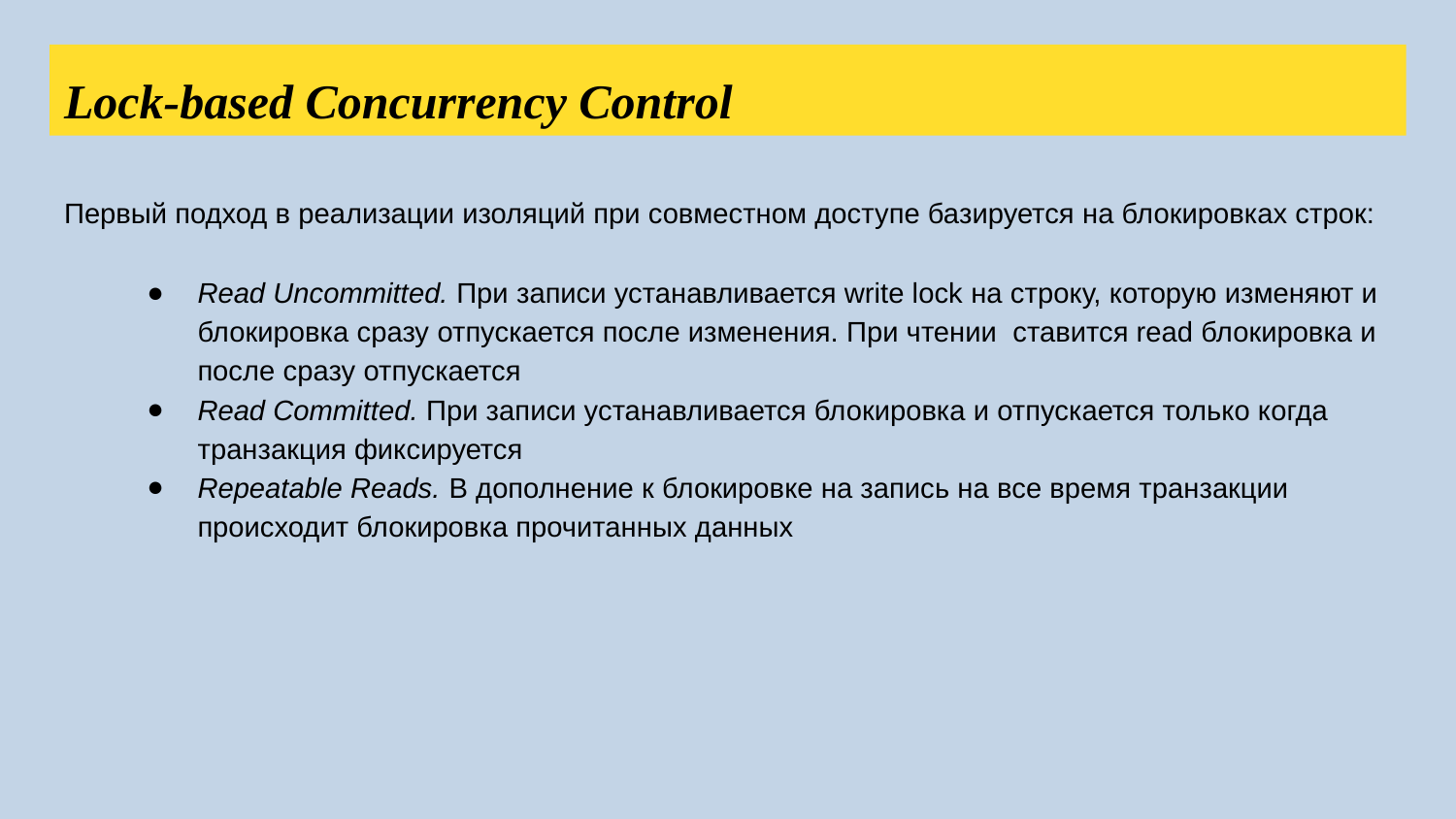

Lock-based Concurrency Control
Первый подход в реализации изоляций при совместном доступе базируется на блокировках строк:
Read Uncommitted. При записи устанавливается write lock на строку, которую изменяют и блокировка сразу отпускается после изменения. При чтении  ставится read блокировка и после сразу отпускается
Read Committed. При записи устанавливается блокировка и отпускается только когда транзакция фиксируется
Repeatable Reads. В дополнение к блокировке на запись на все время транзакции происходит блокировка прочитанных данных